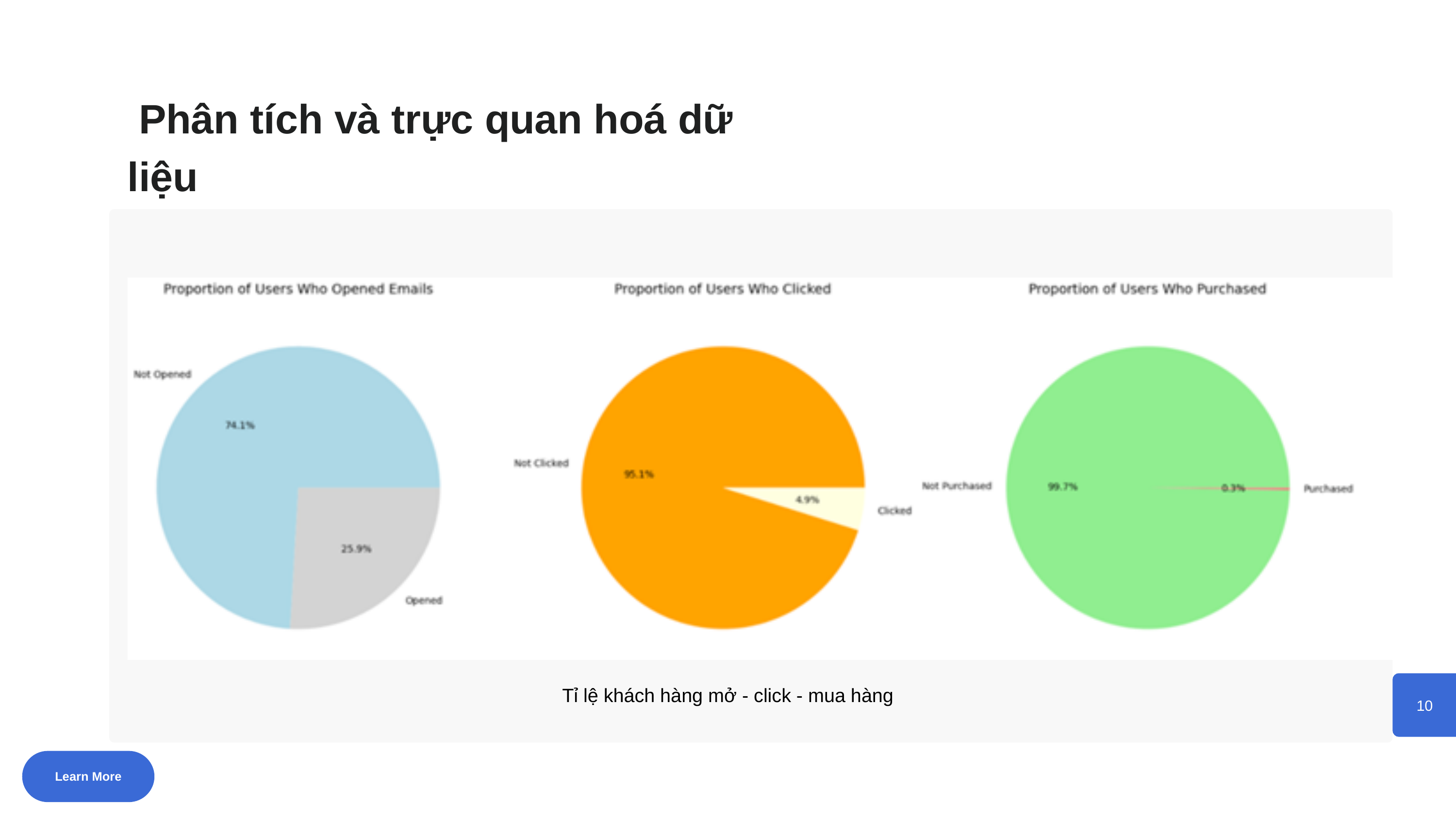

Phân tích và trực quan hoá dữ liệu

Tỉ lệ khách hàng mở - click - mua hàng
10

Learn More